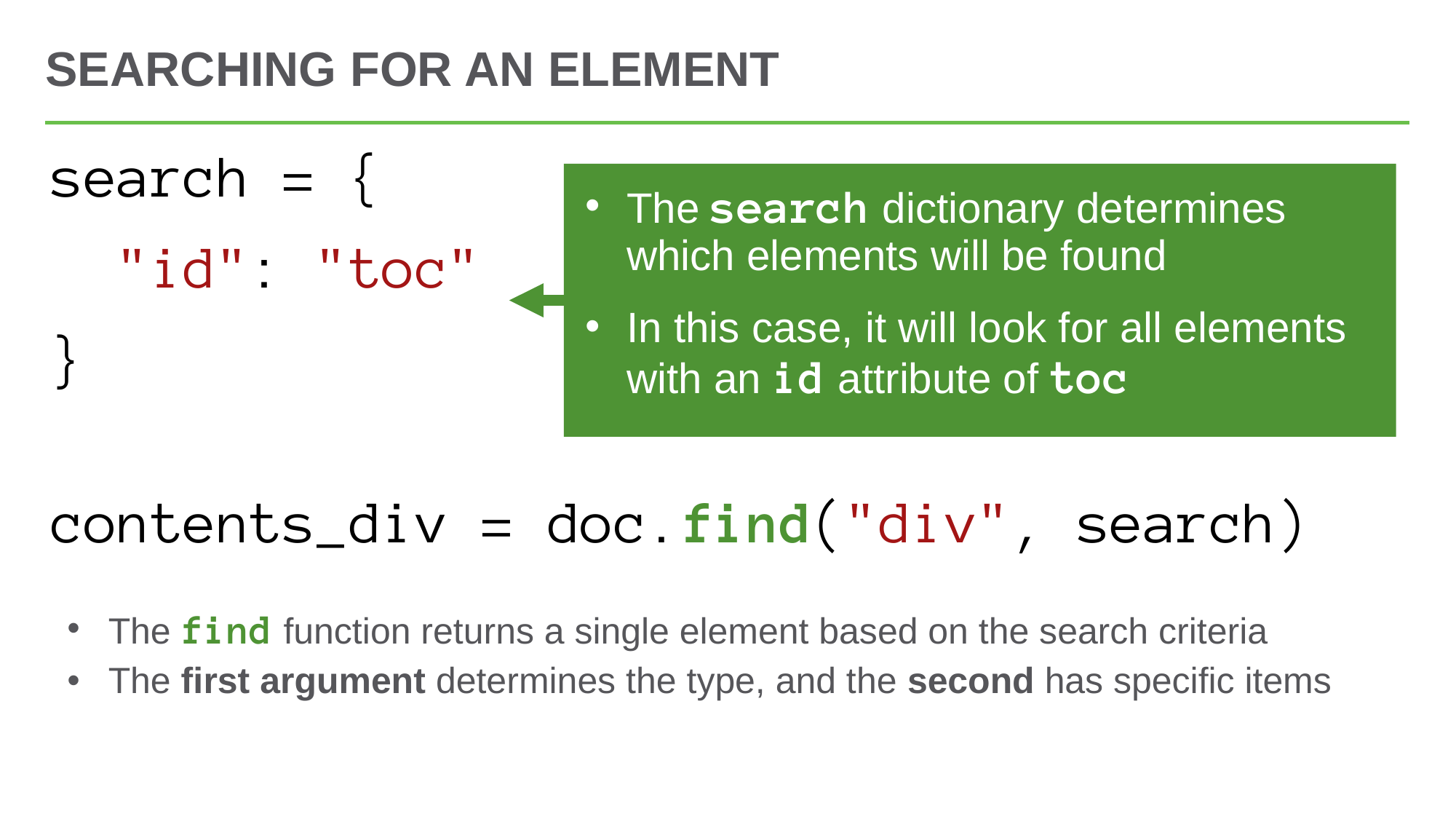

# Searching for an element
search = {
  "id": "toc"
}
contents_div = doc.find("div", search)

The search dictionary determines which elements will be found

In this case, it will look for all elements with an id attribute of toc
The find function returns a single element based on the search criteria
The first argument determines the type, and the second has specific items